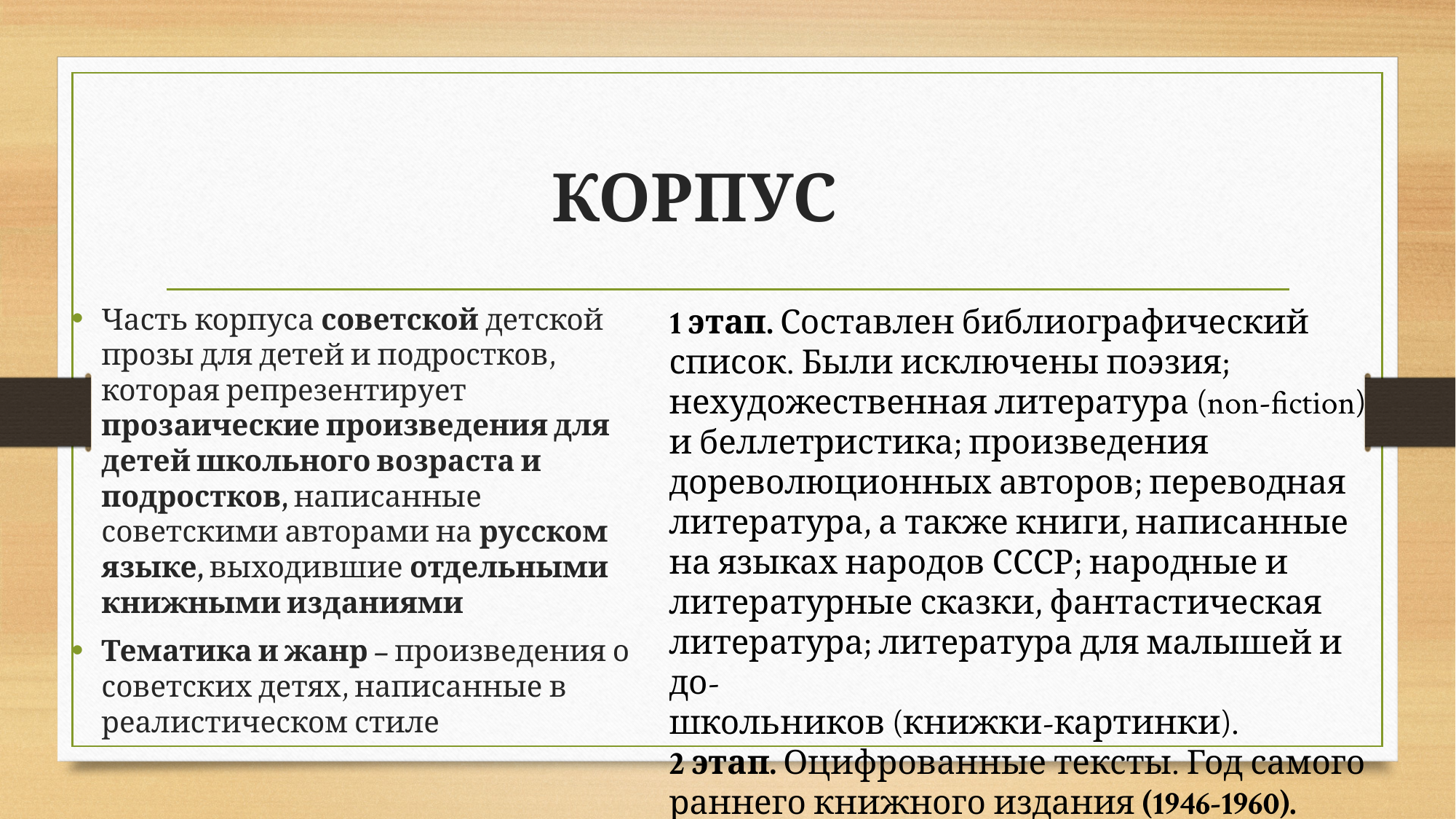

# КОРПУС
Часть корпуса советской детской прозы для детей и подростков, которая репрезентирует прозаические произведения для детей школьного возраста и подростков, написанные советскими авторами на русском языке, выходившие отдельными книжными изданиями
Тематика и жанр – произведения о советских детях, написанные в реалистическом стиле

1 этап. Составлен библиографический список. Были исключены поэзия; нехудожественная литература (non-fiction) и беллетристика; произведения дореволюционных авторов; переводная литература, а также книги, написанные на языках народов СССР; народные и литературные сказки, фантастическая литература; литература для малышей и до-
школьников (книжки-картинки).
2 этап. Оцифрованные тексты. Год самого раннего книжного издания (1946-1960).